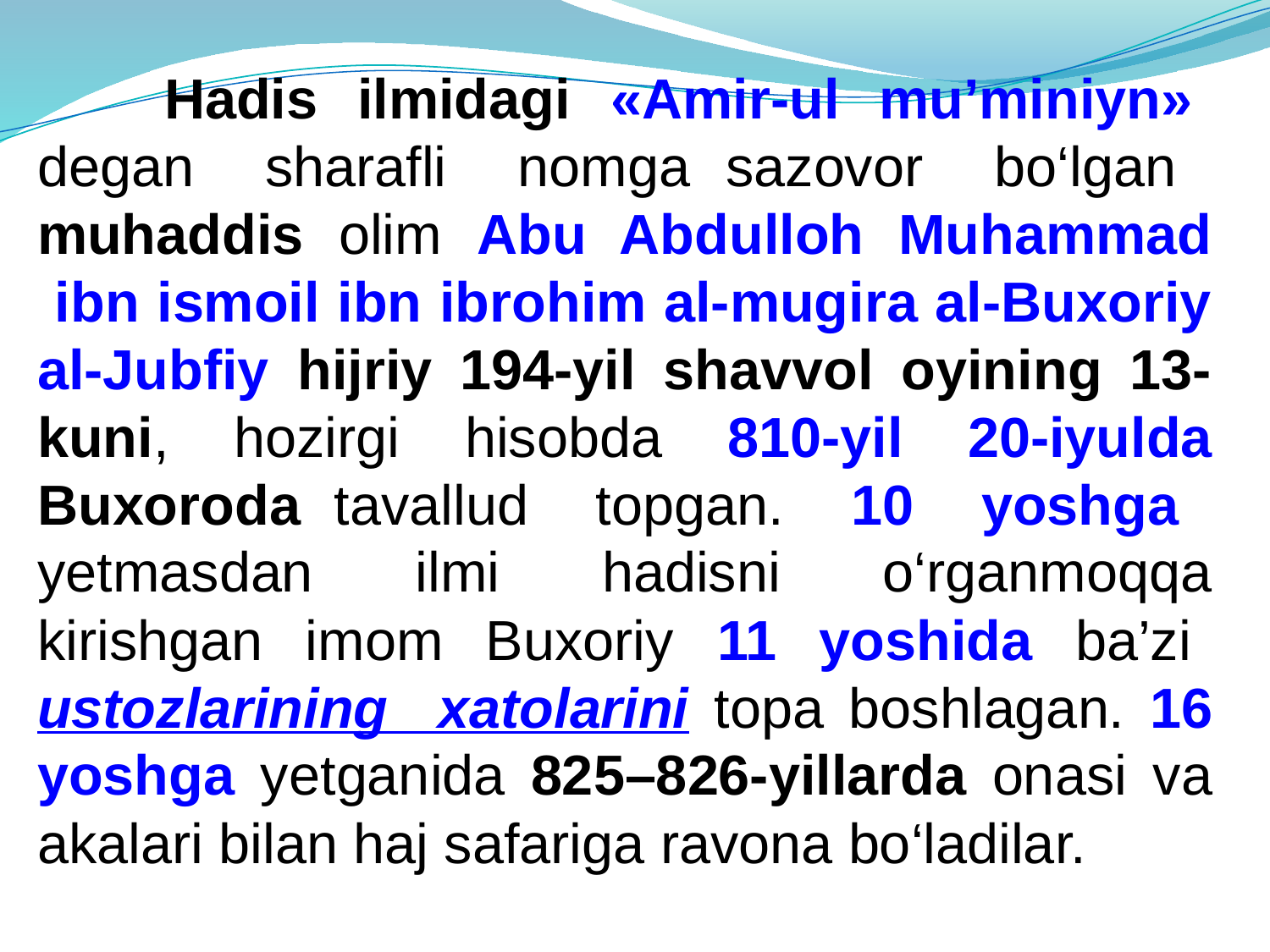

Hadis  ilmidagi  «Amir-ul  mu’miniyn»  dеgan  sharafli  nomga sazovor  bo‘lgan  muhaddis  olim  Abu  Abdulloh  Muhammad  ibn ismoil ibn ibrohim al-mugira al-Buxoriy al-Jubfiy hijriy 194-yil shavvol oyining 13-kuni, hozirgi hisobda 810-yil 20-iyulda Buxoroda tavallud  topgan.  10  yoshga  yеtmasdan  ilmi  hadisni  o‘rganmoqqa kirishgan  imom  Buxoriy  11  yoshida  ba’zi  ustozlarining  xatolarini topa boshlagan. 16 yoshga yеtganida 825–826-yillarda onasi va akalari bilan haj safariga ravona bo‘ladilar.